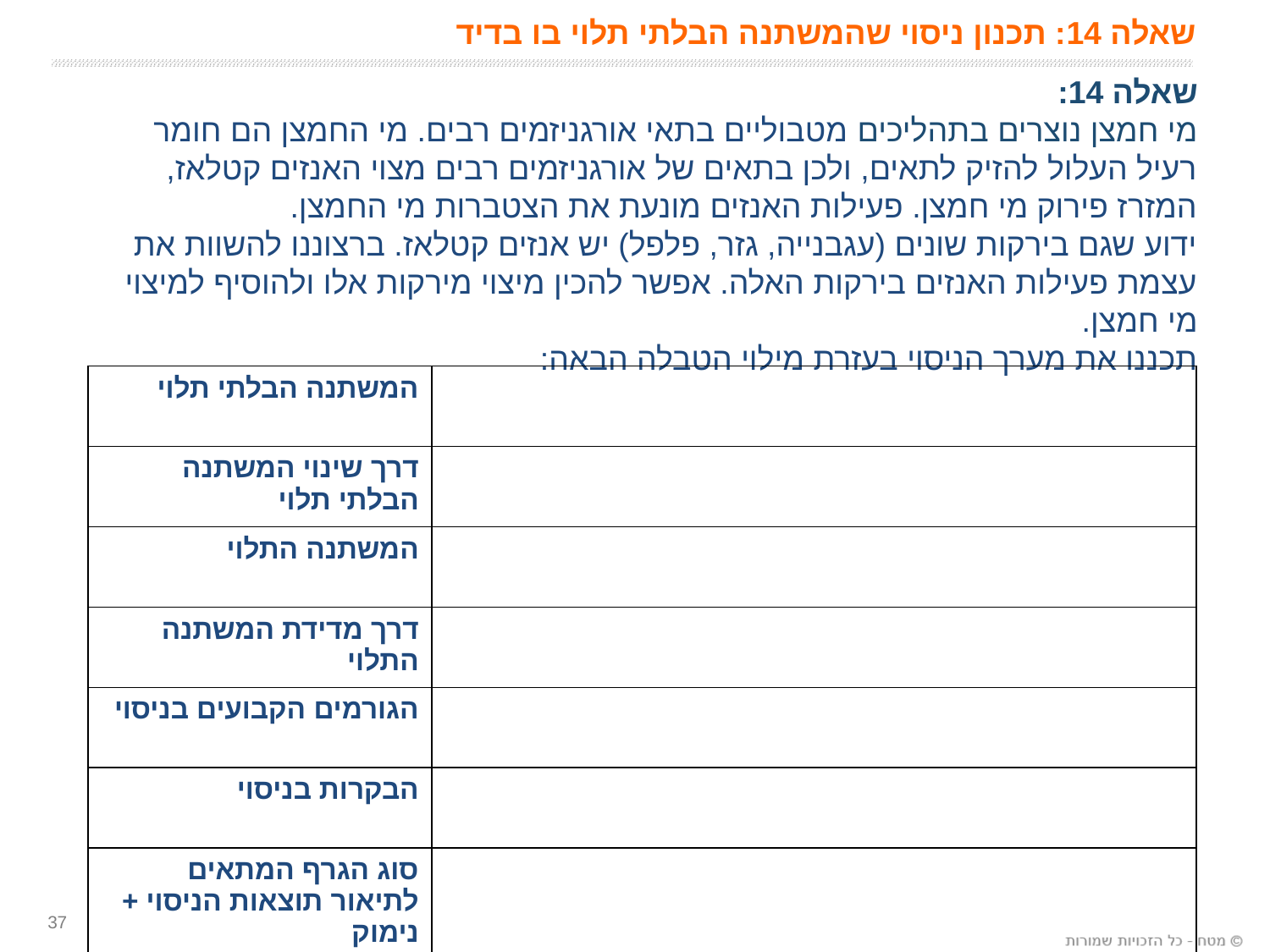

# שאלה 14: תכנון ניסוי שהמשתנה הבלתי תלוי בו בדיד

שאלה 14:
מי חמצן נוצרים בתהליכים מטבוליים בתאי אורגניזמים רבים. מי החמצן הם חומר רעיל העלול להזיק לתאים, ולכן בתאים של אורגניזמים רבים מצוי האנזים קטלאז, המזרז פירוק מי חמצן. פעילות האנזים מונעת את הצטברות מי החמצן.
ידוע שגם בירקות שונים (עגבנייה, גזר, פלפל) יש אנזים קטלאז. ברצוננו להשוות את עצמת פעילות האנזים בירקות האלה. אפשר להכין מיצוי מירקות אלו ולהוסיף למיצוי מי חמצן.
תכננו את מערך הניסוי בעזרת מילוי הטבלה הבאה:

| המשתנה הבלתי תלוי |  |
| --- | --- |
| דרך שינוי המשתנה הבלתי תלוי |  |
| המשתנה התלוי |  |
| דרך מדידת המשתנה התלוי |  |
| הגורמים הקבועים בניסוי |  |
| הבקרות בניסוי |  |
| סוג הגרף המתאים לתיאור תוצאות הניסוי + נימוק |  |
37